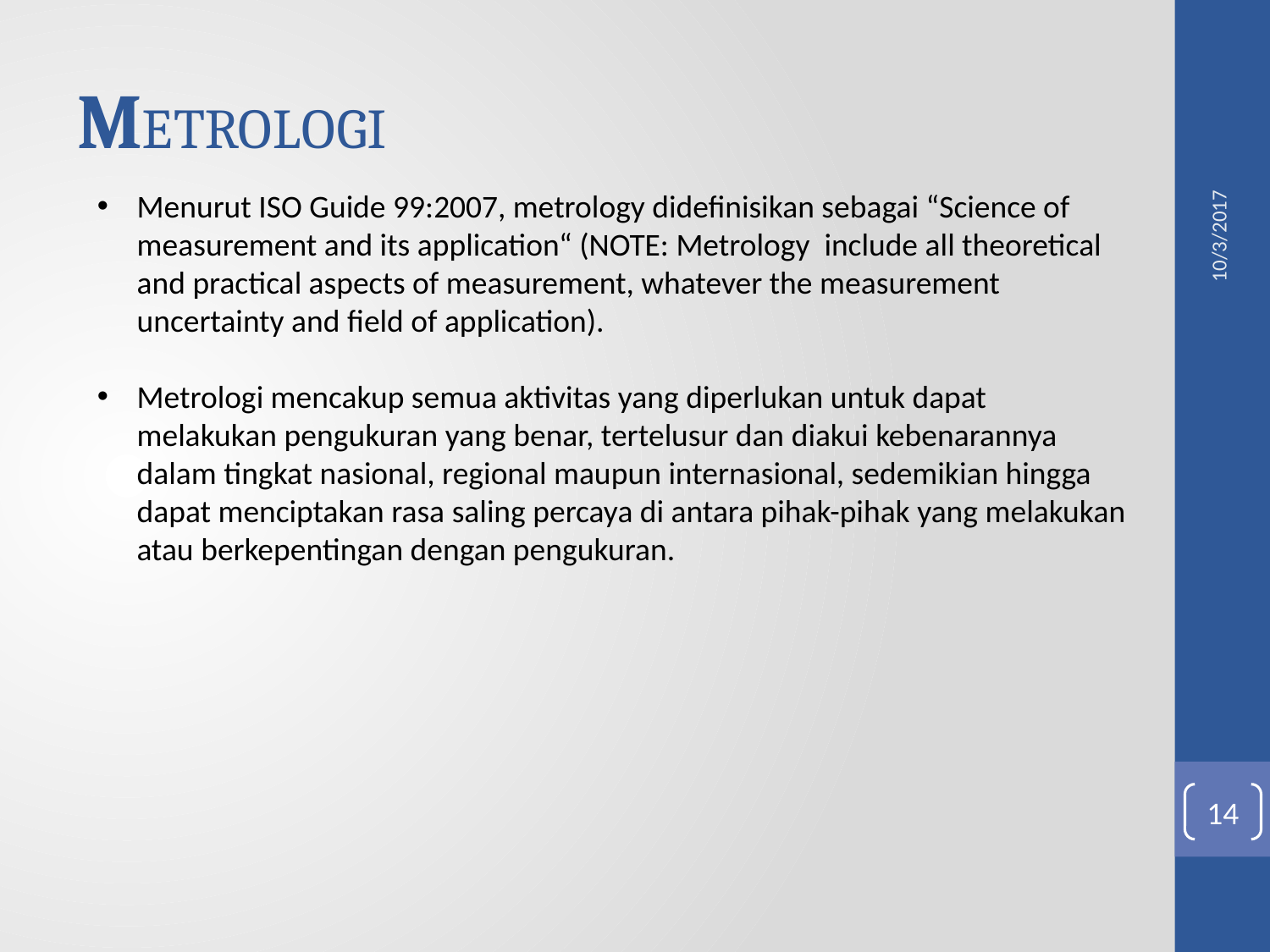

# METROLOGI
10/3/2017
Menurut ISO Guide 99:2007, metrology didefinisikan sebagai “Science of measurement and its application“ (NOTE: Metrology  include all theoretical and practical aspects of measurement, whatever the measurement uncertainty and field of application).

Metrologi mencakup semua aktivitas yang diperlukan untuk dapat melakukan pengukuran yang benar, tertelusur dan diakui kebenarannya dalam tingkat nasional, regional maupun internasional, sedemikian hingga dapat menciptakan rasa saling percaya di antara pihak-pihak yang melakukan atau berkepentingan dengan pengukuran.
14